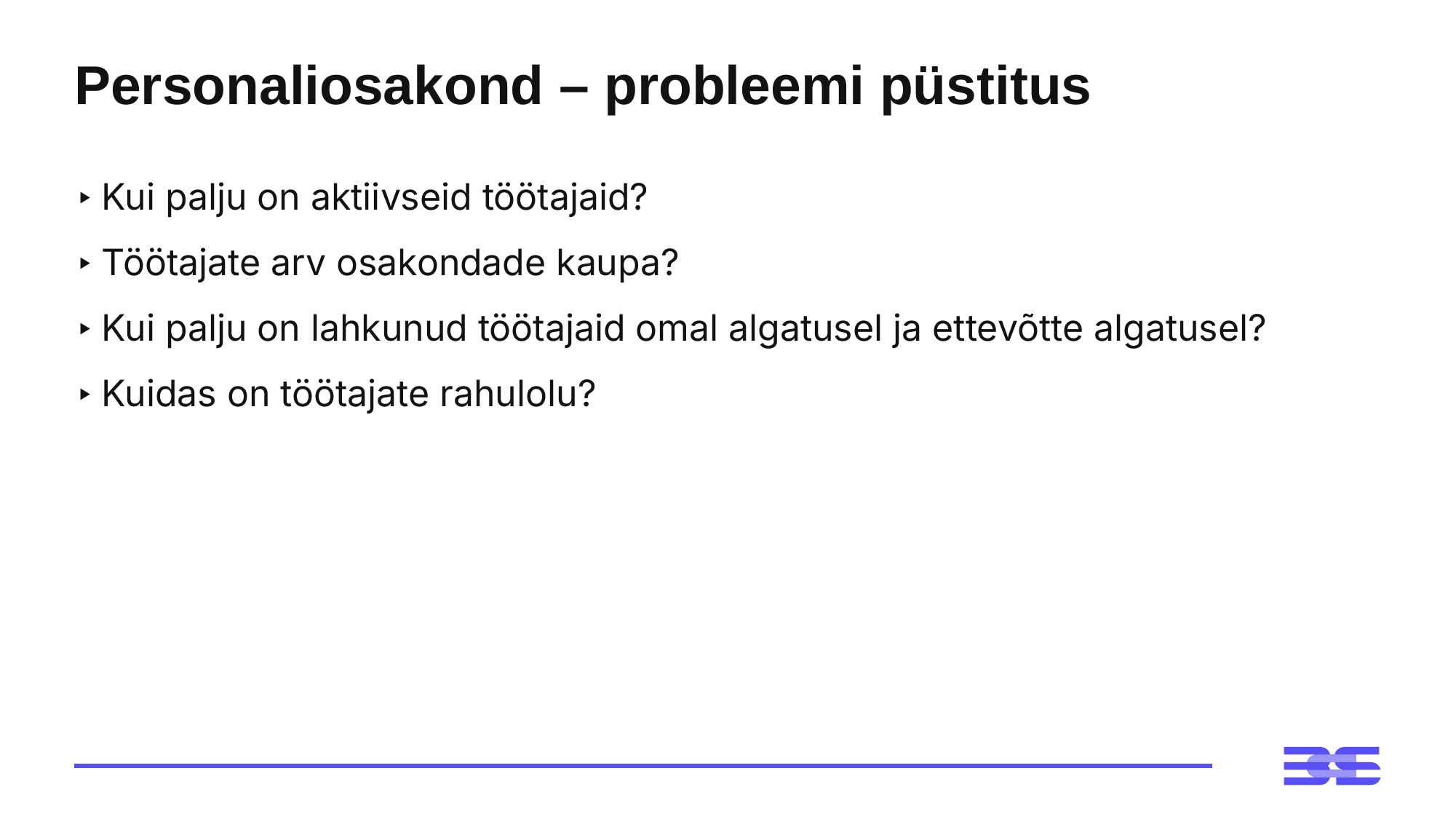

# Personaliosakond – probleemi püstitus
Kui palju on aktiivseid töötajaid?
Töötajate arv osakondade kaupa?
Kui palju on lahkunud töötajaid omal algatusel ja ettevõtte algatusel?
Kuidas on töötajate rahulolu?